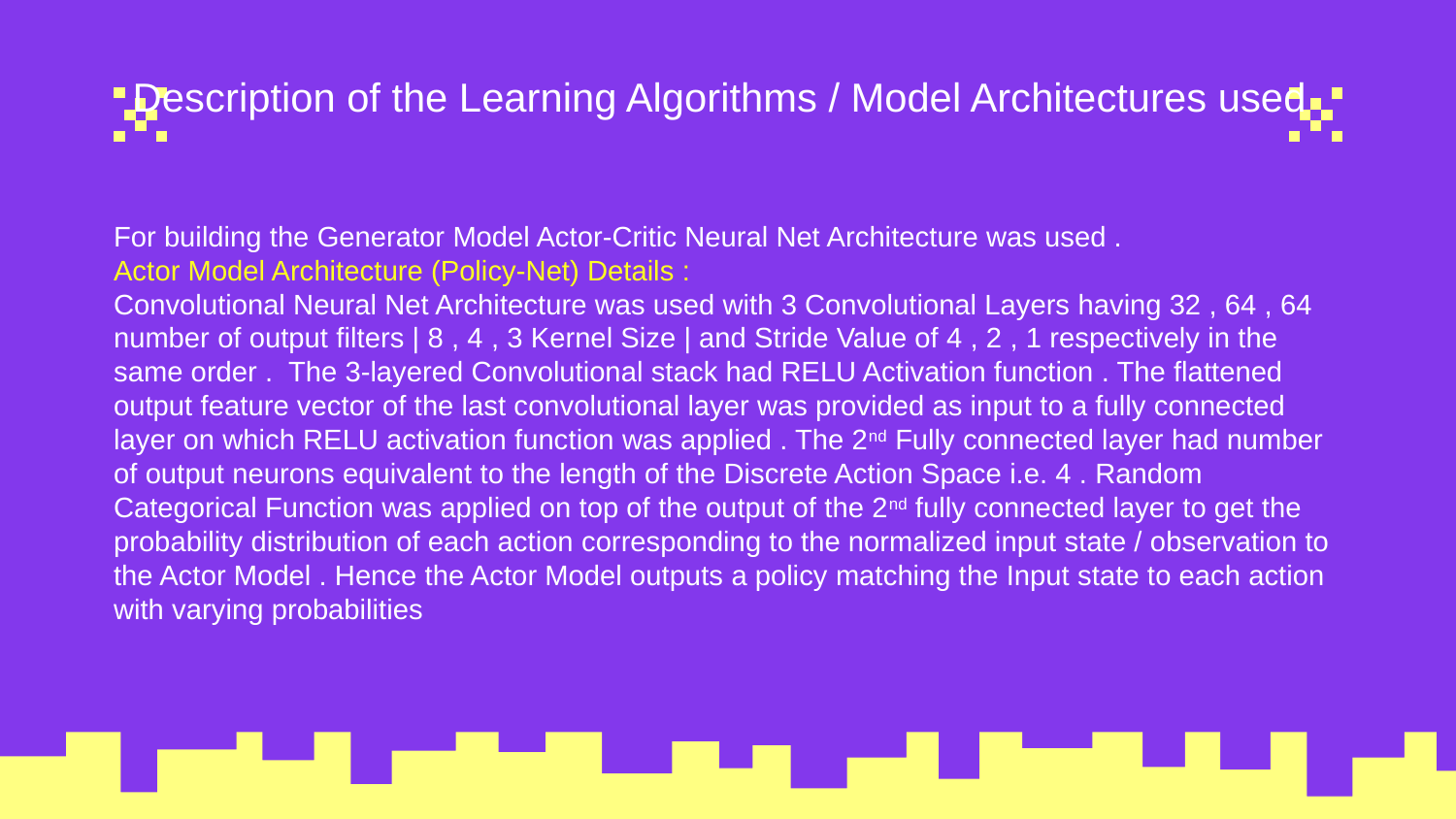

# Description of the Learning Algorithms / Model Architectures used
For building the Generator Model Actor-Critic Neural Net Architecture was used .
Actor Model Architecture (Policy-Net) Details :
Convolutional Neural Net Architecture was used with 3 Convolutional Layers having 32 , 64 , 64 number of output filters | 8 , 4 , 3 Kernel Size | and Stride Value of 4 , 2 , 1 respectively in the same order .  The 3-layered Convolutional stack had RELU Activation function . The flattened output feature vector of the last convolutional layer was provided as input to a fully connected layer on which RELU activation function was applied . The 2nd Fully connected layer had number of output neurons equivalent to the length of the Discrete Action Space i.e. 4 . Random Categorical Function was applied on top of the output of the 2nd fully connected layer to get the probability distribution of each action corresponding to the normalized input state / observation to the Actor Model . Hence the Actor Model outputs a policy matching the Input state to each action with varying probabilities